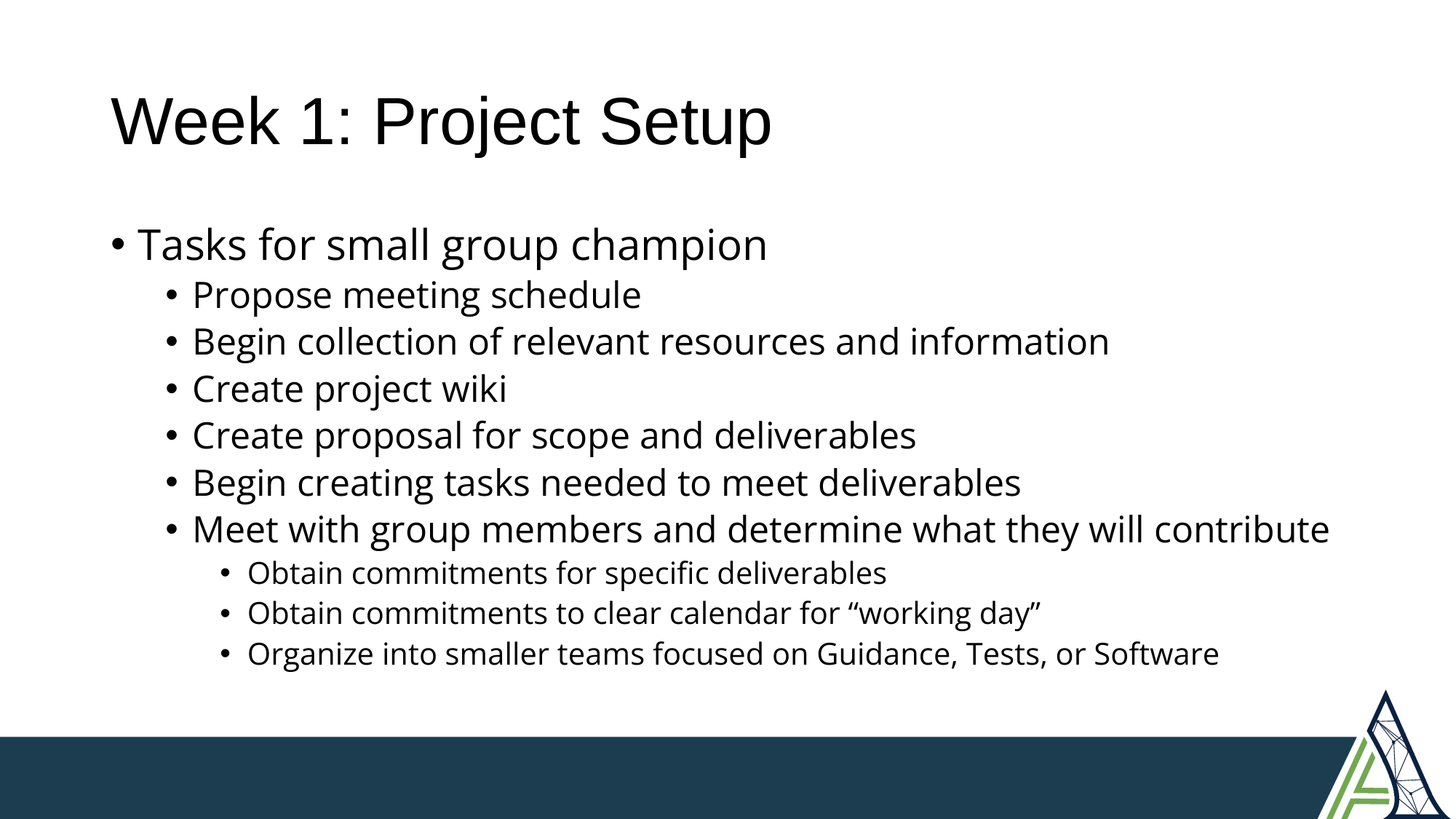

# Week 1: Project Setup
Tasks for small group champion
Propose meeting schedule
Begin collection of relevant resources and information
Create project wiki
Create proposal for scope and deliverables
Begin creating tasks needed to meet deliverables
Meet with group members and determine what they will contribute
Obtain commitments for specific deliverables
Obtain commitments to clear calendar for “working day”
Organize into smaller teams focused on Guidance, Tests, or Software